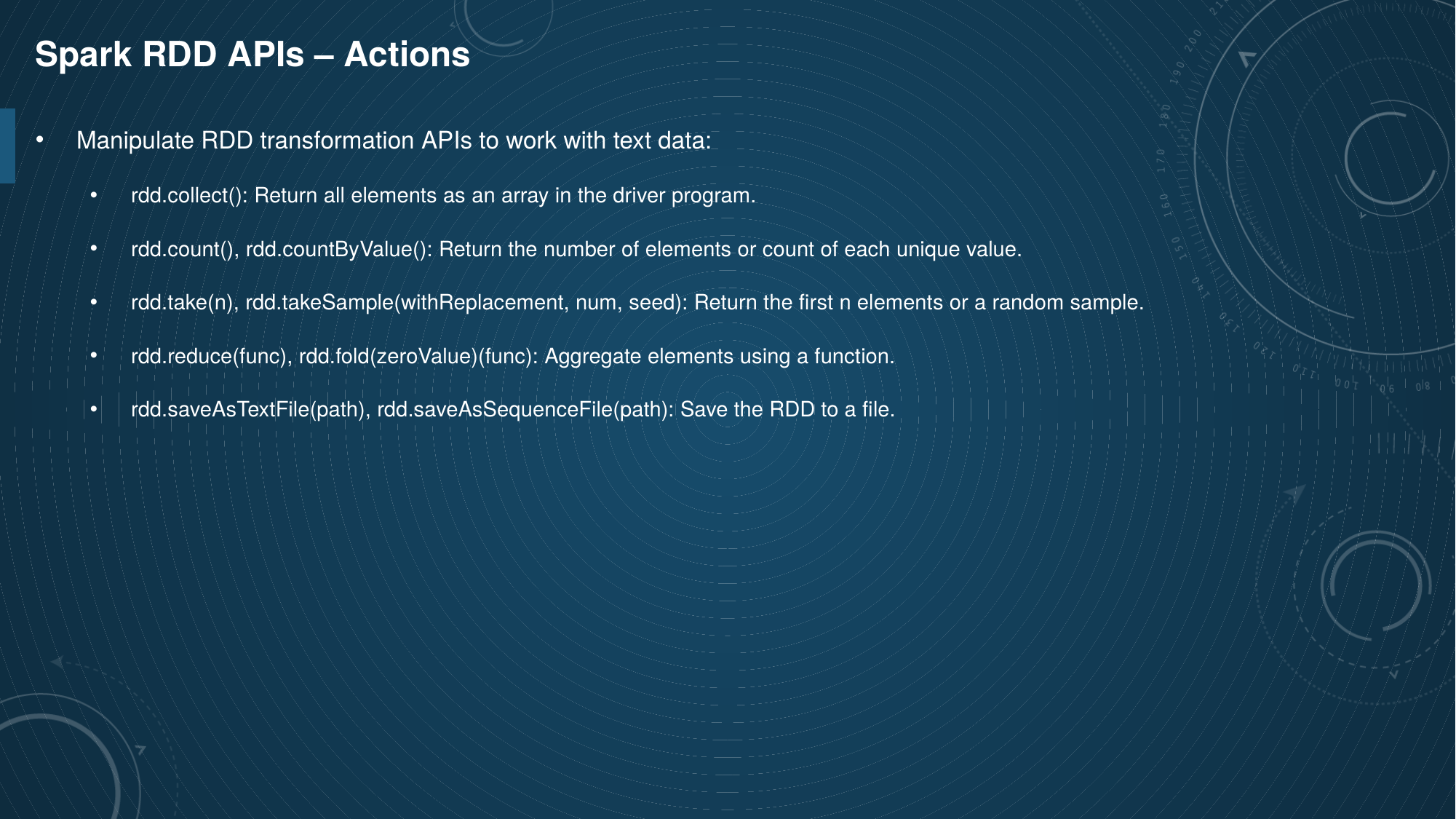

Spark RDD APIs – Actions

Manipulate RDD transformation APIs to work with text data:
rdd.collect(): Return all elements as an array in the driver program.
rdd.count(), rdd.countByValue(): Return the number of elements or count of each unique value.
rdd.take(n), rdd.takeSample(withReplacement, num, seed): Return the first n elements or a random sample.
rdd.reduce(func), rdd.fold(zeroValue)(func): Aggregate elements using a function.
rdd.saveAsTextFile(path), rdd.saveAsSequenceFile(path): Save the RDD to a file.